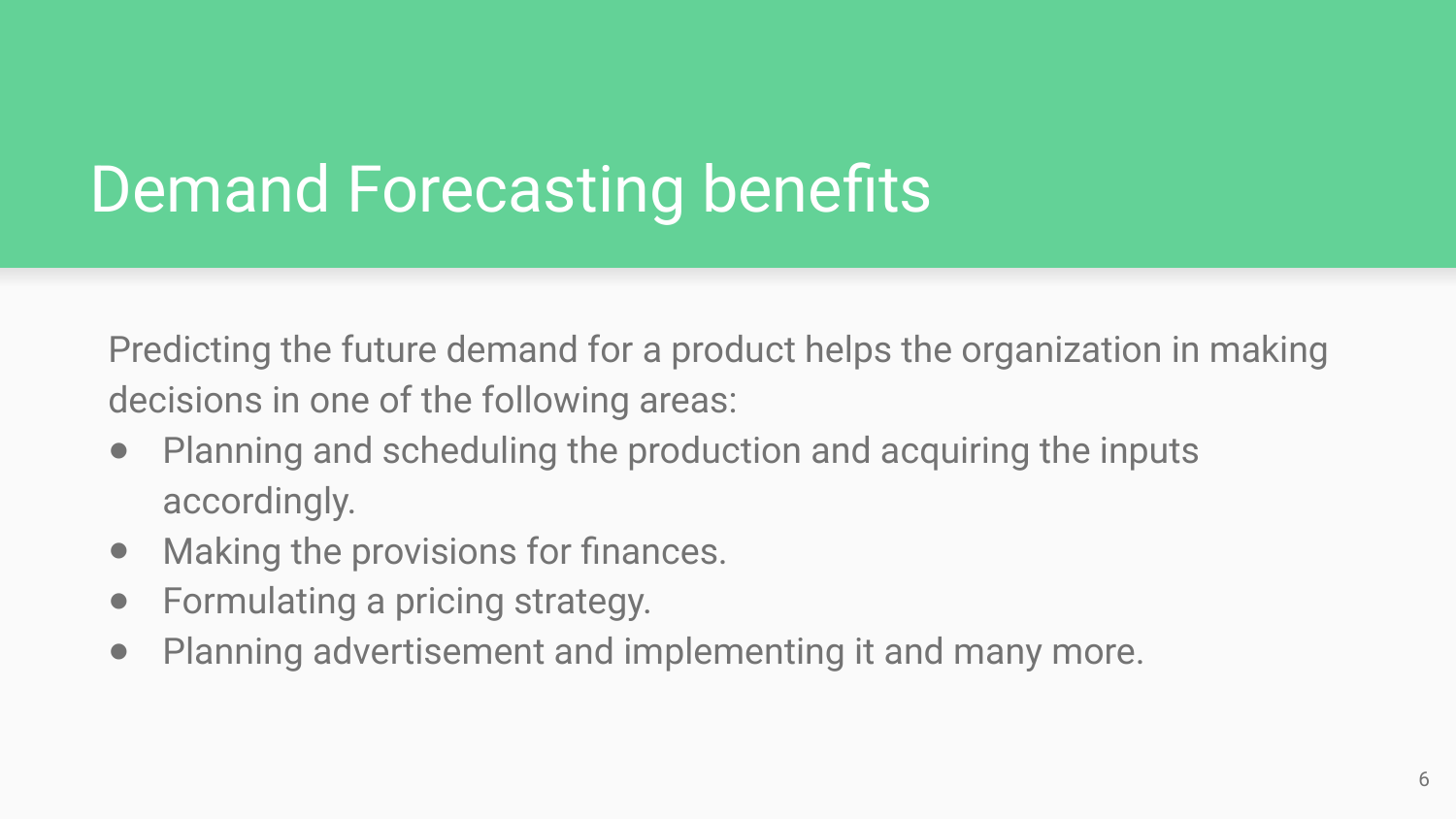

# Demand Forecasting benefits
Predicting the future demand for a product helps the organization in making decisions in one of the following areas:
Planning and scheduling the production and acquiring the inputs accordingly.
Making the provisions for finances.
Formulating a pricing strategy.
Planning advertisement and implementing it and many more.

6